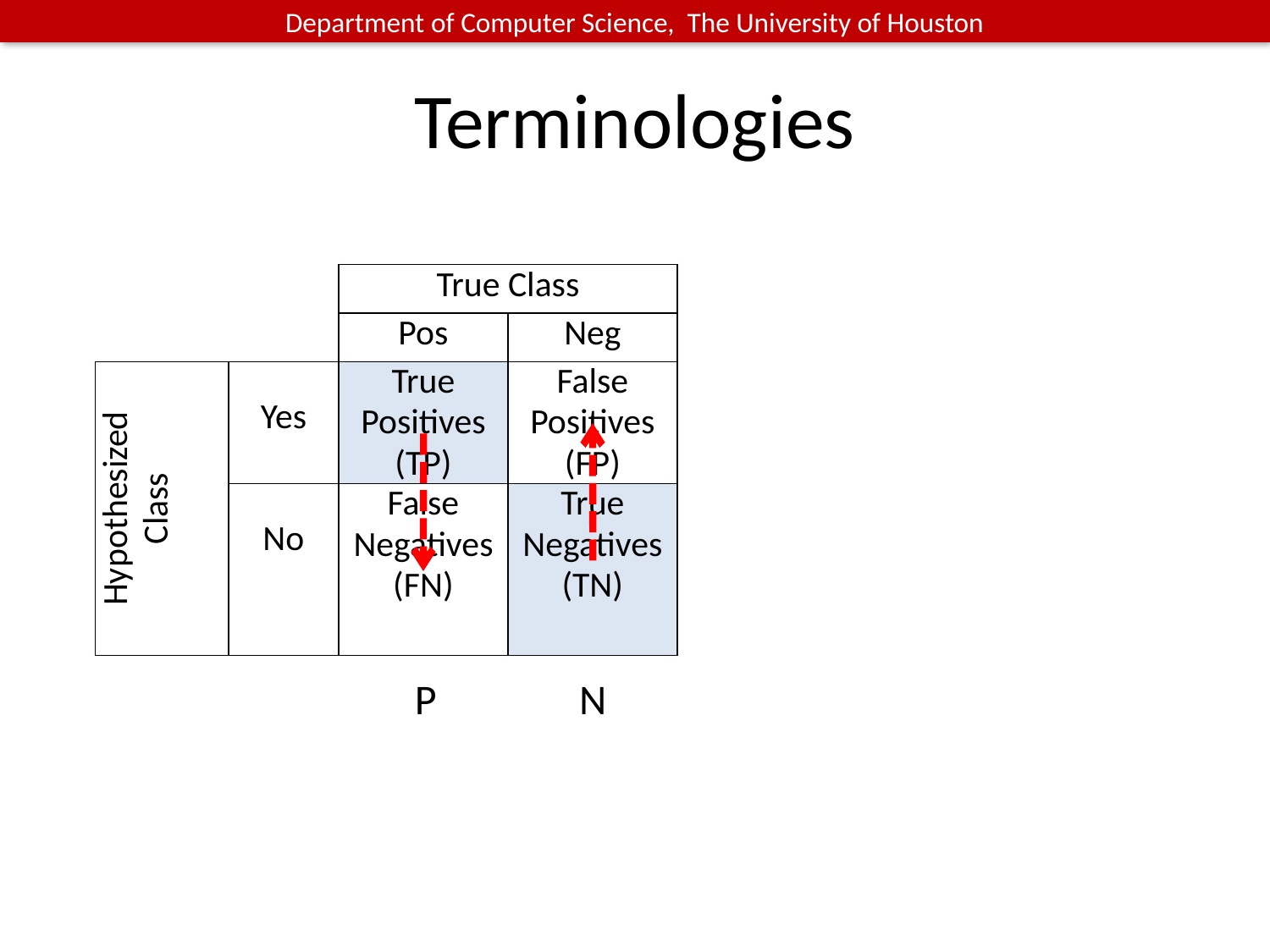

# Terminologies
|  |  | True Class |  |
| --- | --- | --- | --- |
|  |  | Pos | Neg |
| Hypothesized Class | Yes | True Positives (TP) | False Positives (FP) |
|  | No | False Negatives (FN) | True Negatives (TN) |
P               N